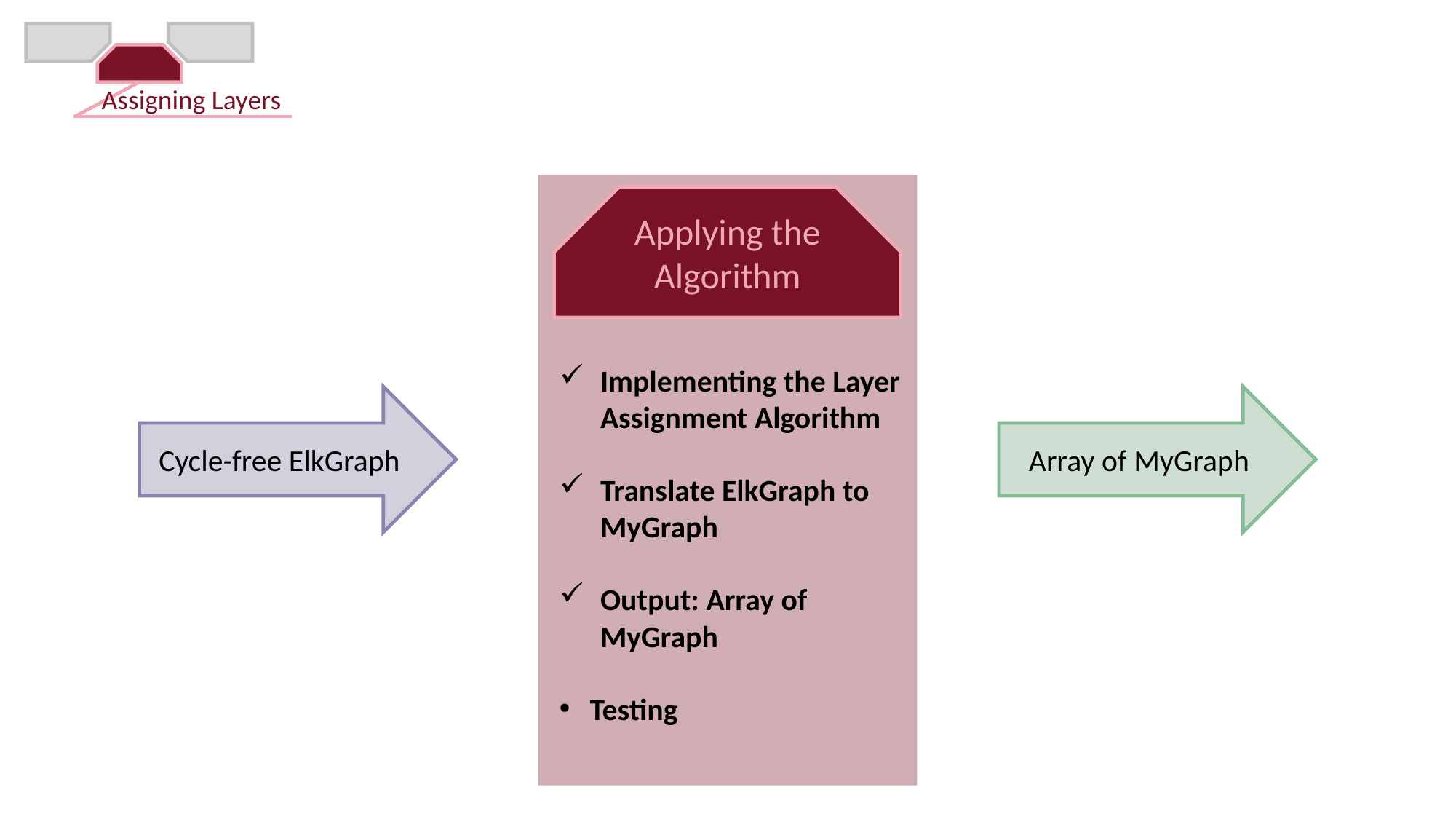

Assigning Layers

Implementing the Layer Assignment Algorithm

Translate ElkGraph to MyGraph

Output: Array of MyGraph

Testing

Applying the Algorithm
Cycle-free ElkGraph
Array of MyGraph